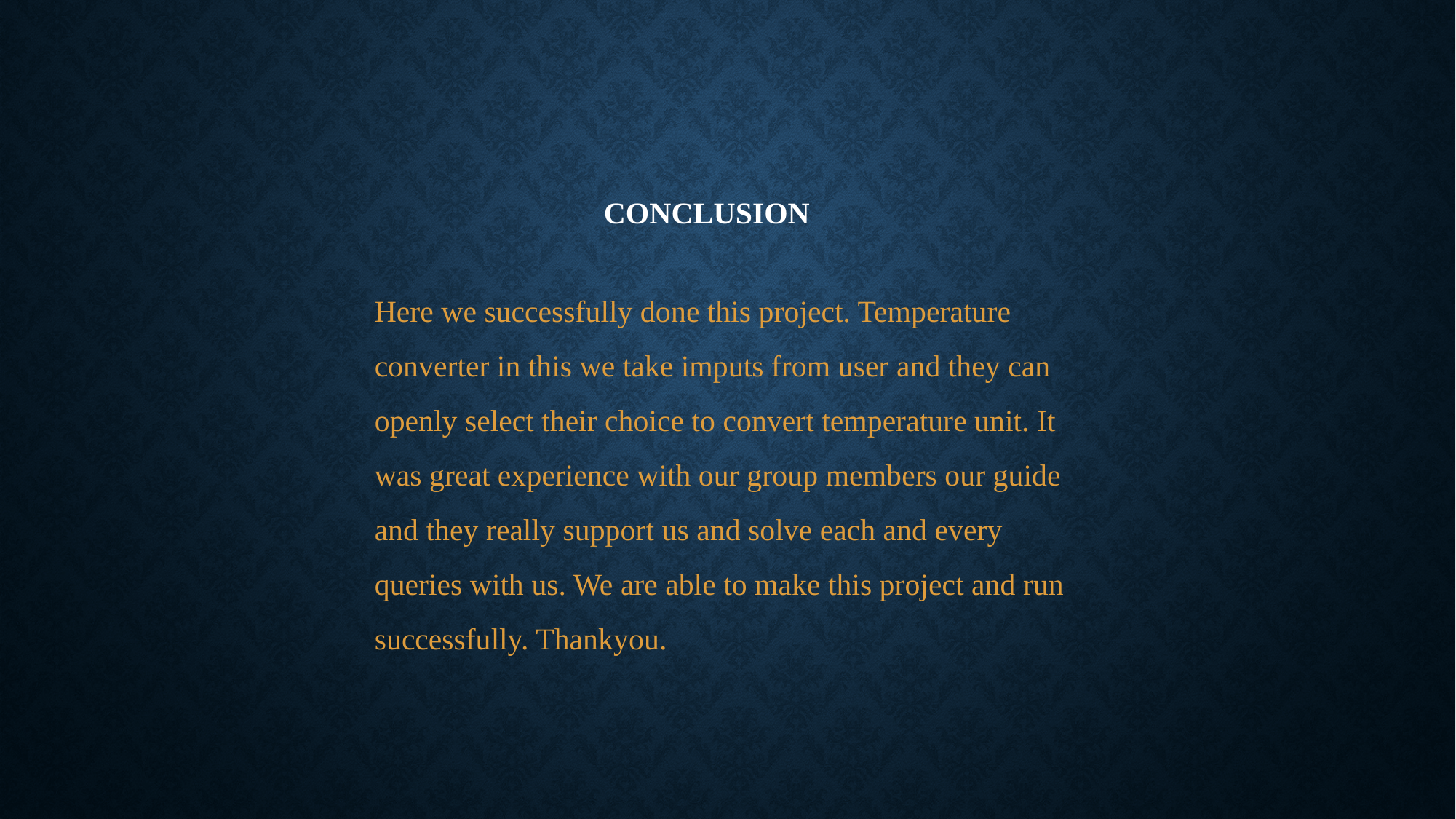

CONCLUSION

Here we successfully done this project. Temperature converter in this we take imputs from user and they can openly select their choice to convert temperature unit. It was great experience with our group members our guide and they really support us and solve each and every queries with us. We are able to make this project and run successfully. Thankyou.